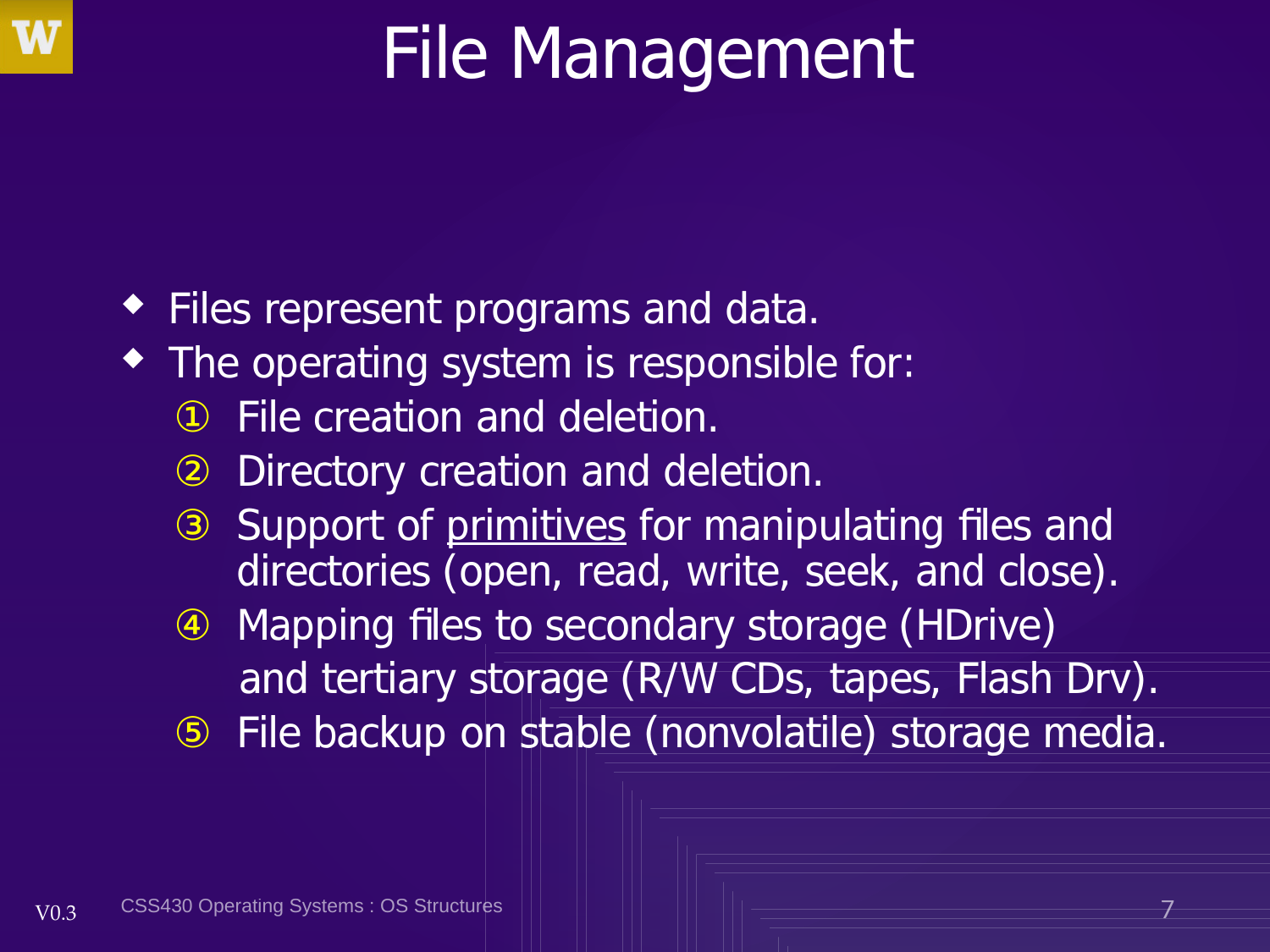

# File Management
Files represent programs and data.
The operating system is responsible for:
File creation and deletion.
Directory creation and deletion.
Support of primitives for manipulating files and directories (open, read, write, seek, and close).
Mapping files to secondary storage (HDrive)
and tertiary storage (R/W CDs, tapes, Flash Drv).
File backup on stable (nonvolatile) storage media.
CSS430 Operating Systems : OS Structures
7